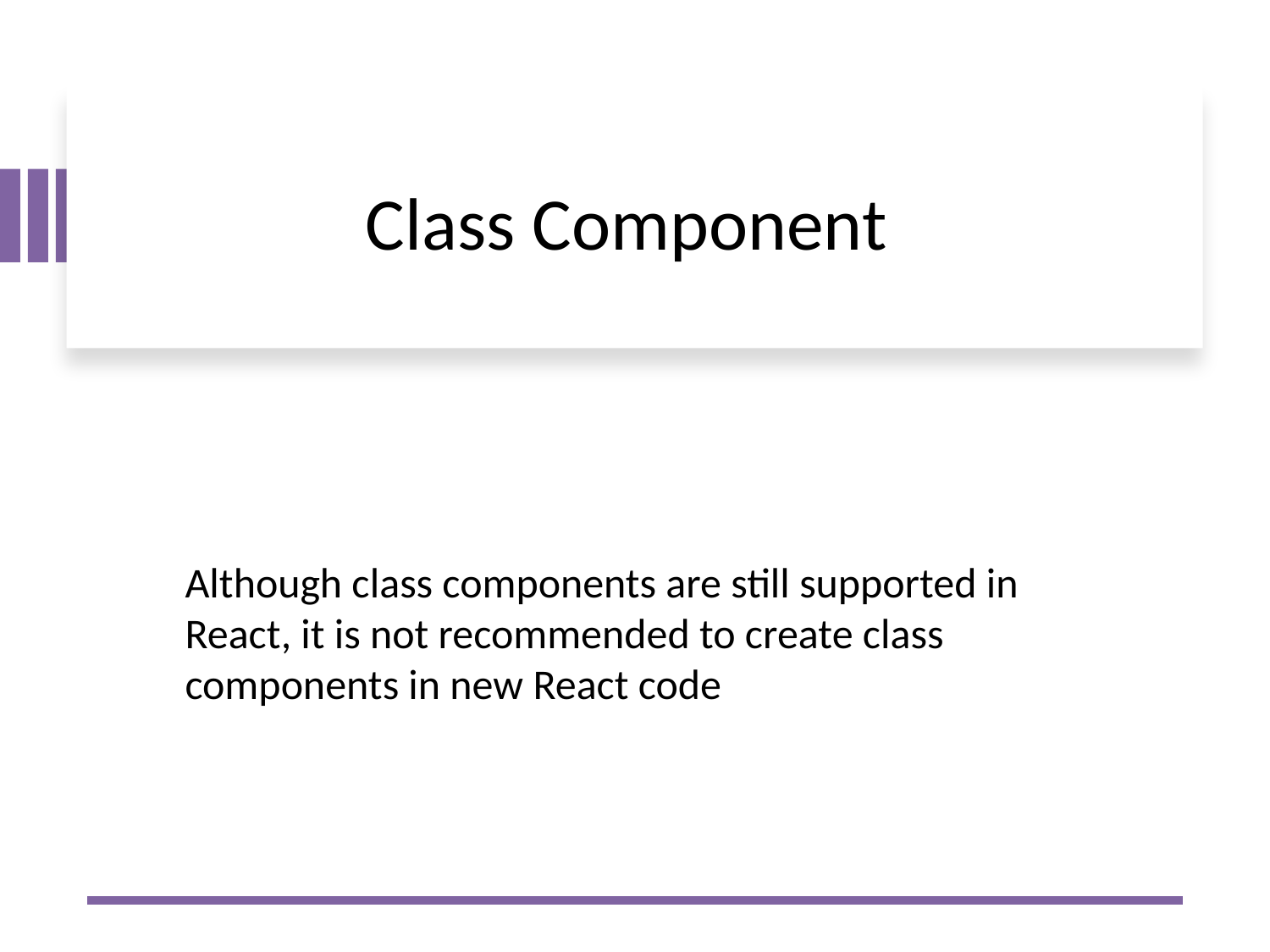

# Class Component

Although class components are still supported in React, it is not recommended to create class components in new React code